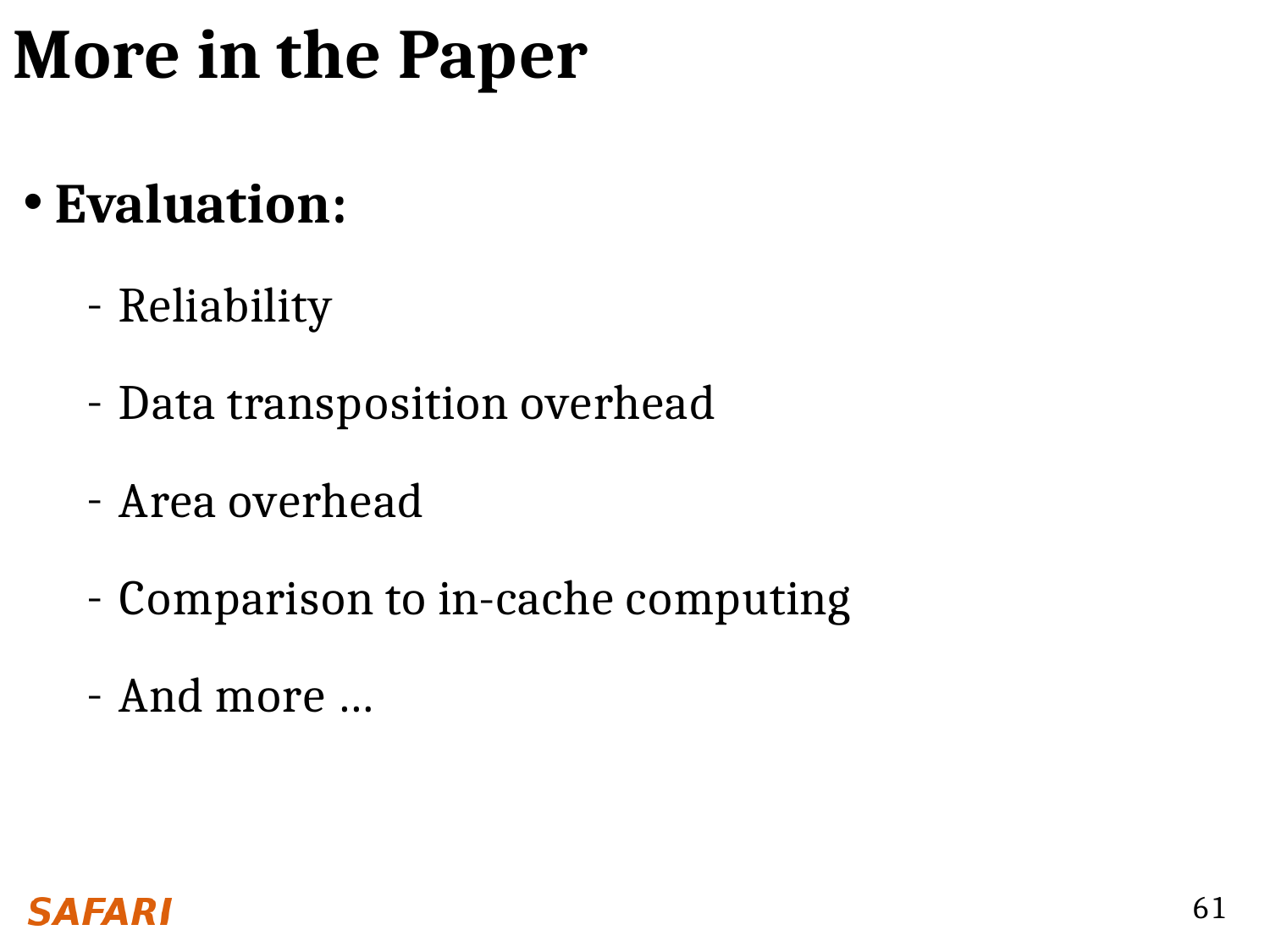

# More in the Paper
Evaluation:
Reliability
Data transposition overhead
Area overhead
Comparison to in-cache computing
And more …
61